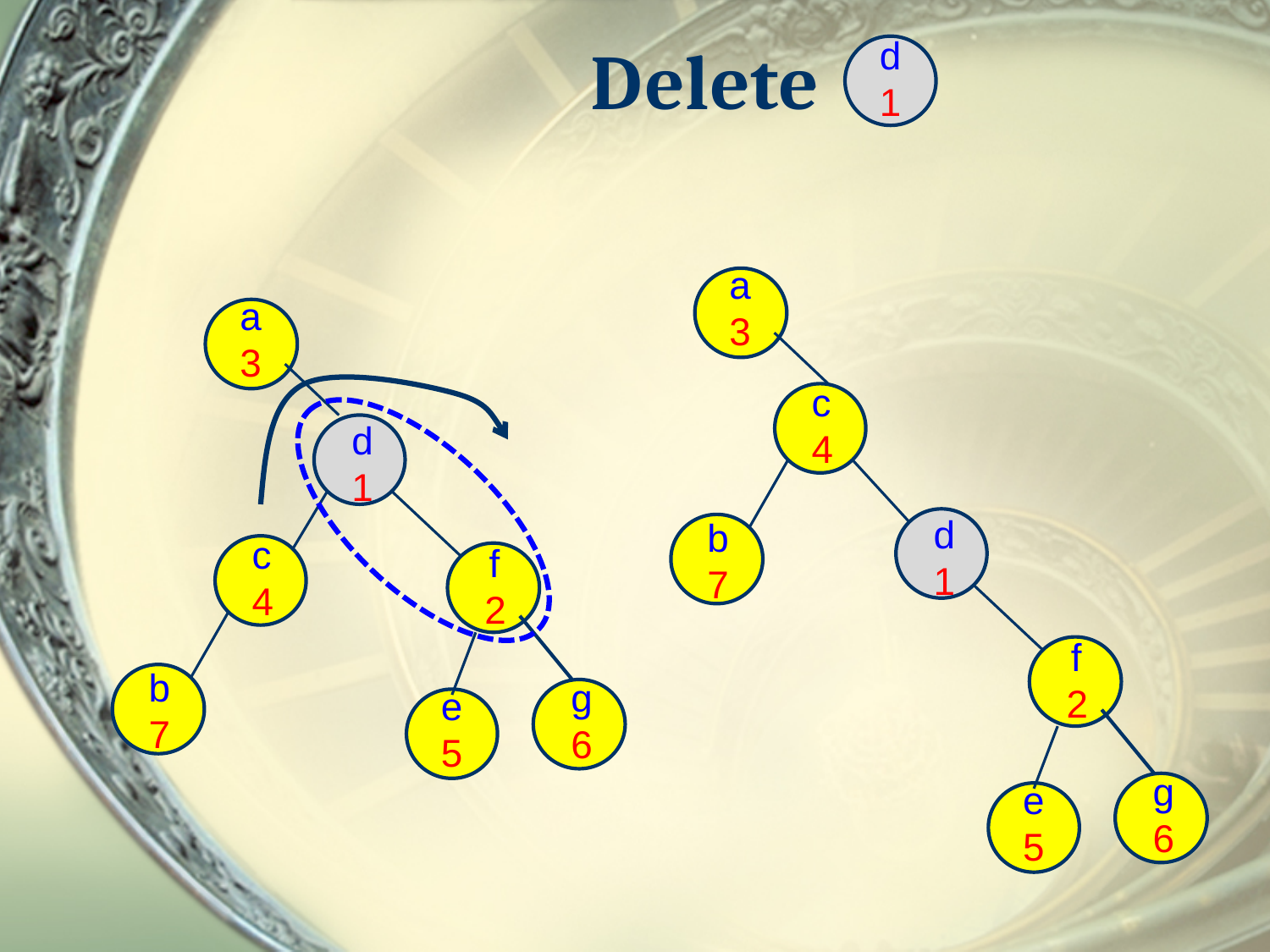

d
1
# Delete

a3

a3

c
4

d
1

d
1
b
7

c
4
 f
2

 f
2

b
7

g
6
e
5

g
6
e
5